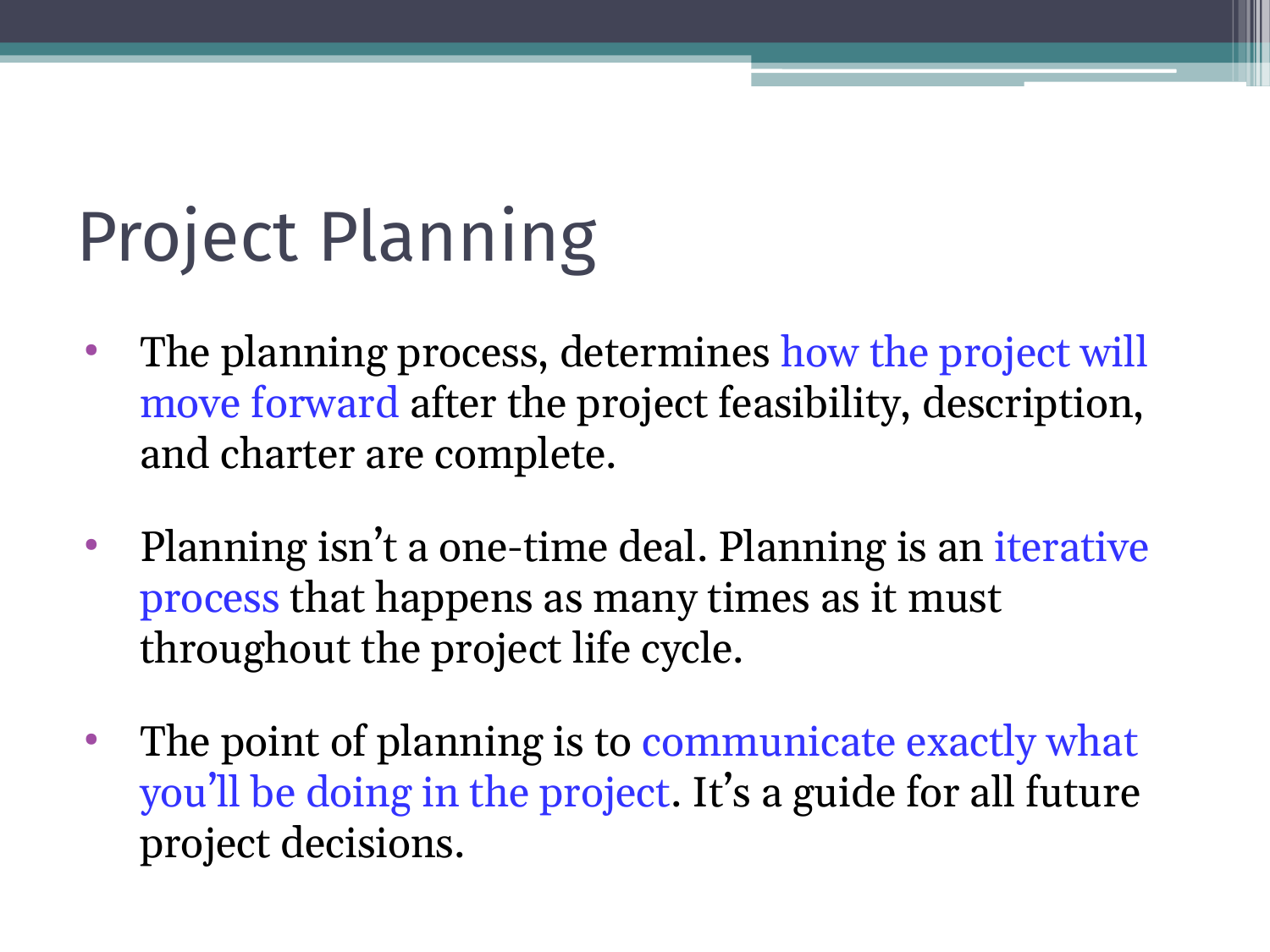

# Project Planning
The planning process, determines how the project will move forward after the project feasibility, description, and charter are complete.
Planning isn’t a one-time deal. Planning is an iterative process that happens as many times as it must throughout the project life cycle.
The point of planning is to communicate exactly what you’ll be doing in the project. It’s a guide for all future project decisions.